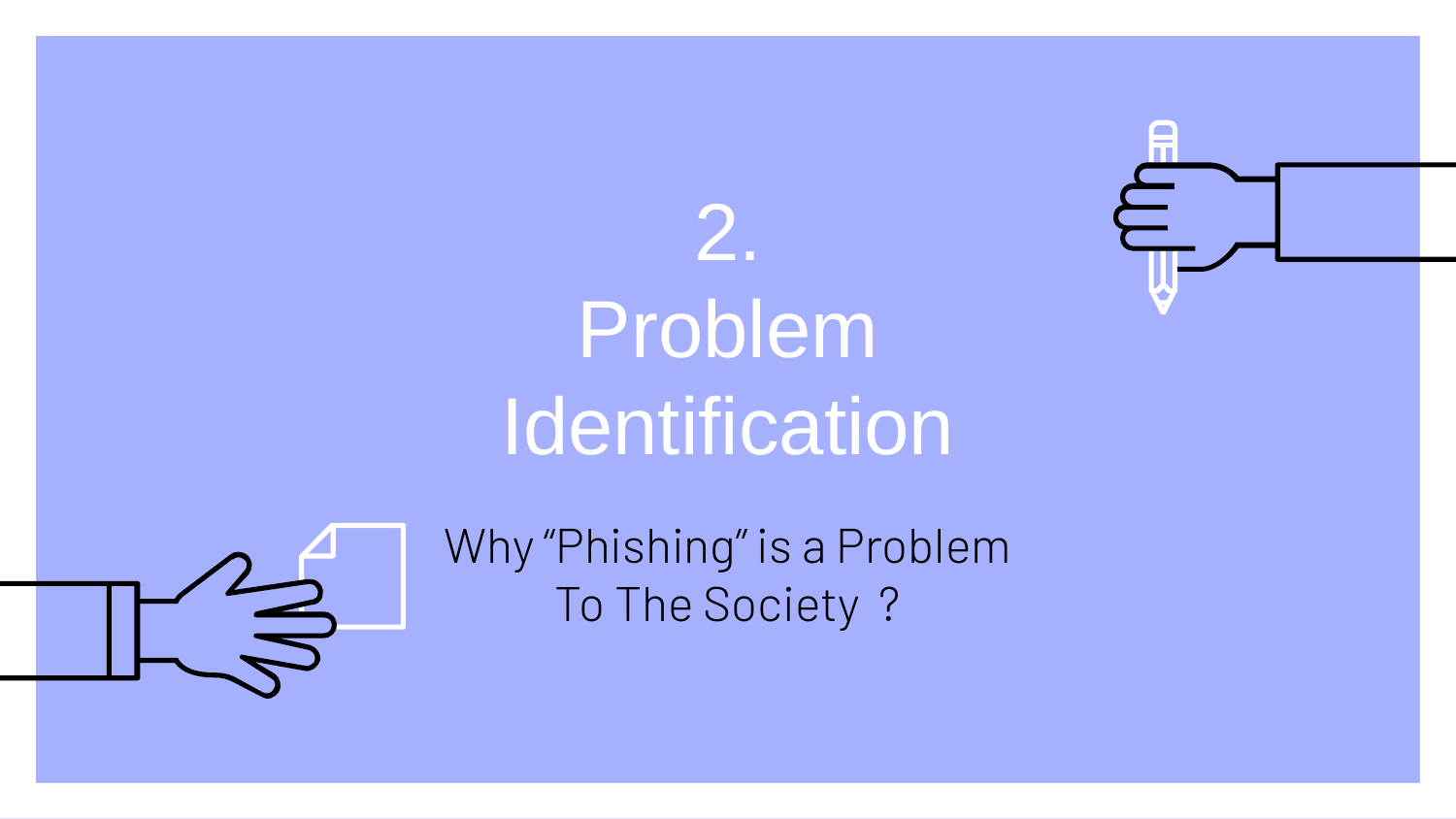

# 2.
Problem Identification
Why “Phishing” is a Problem To The Society  ?